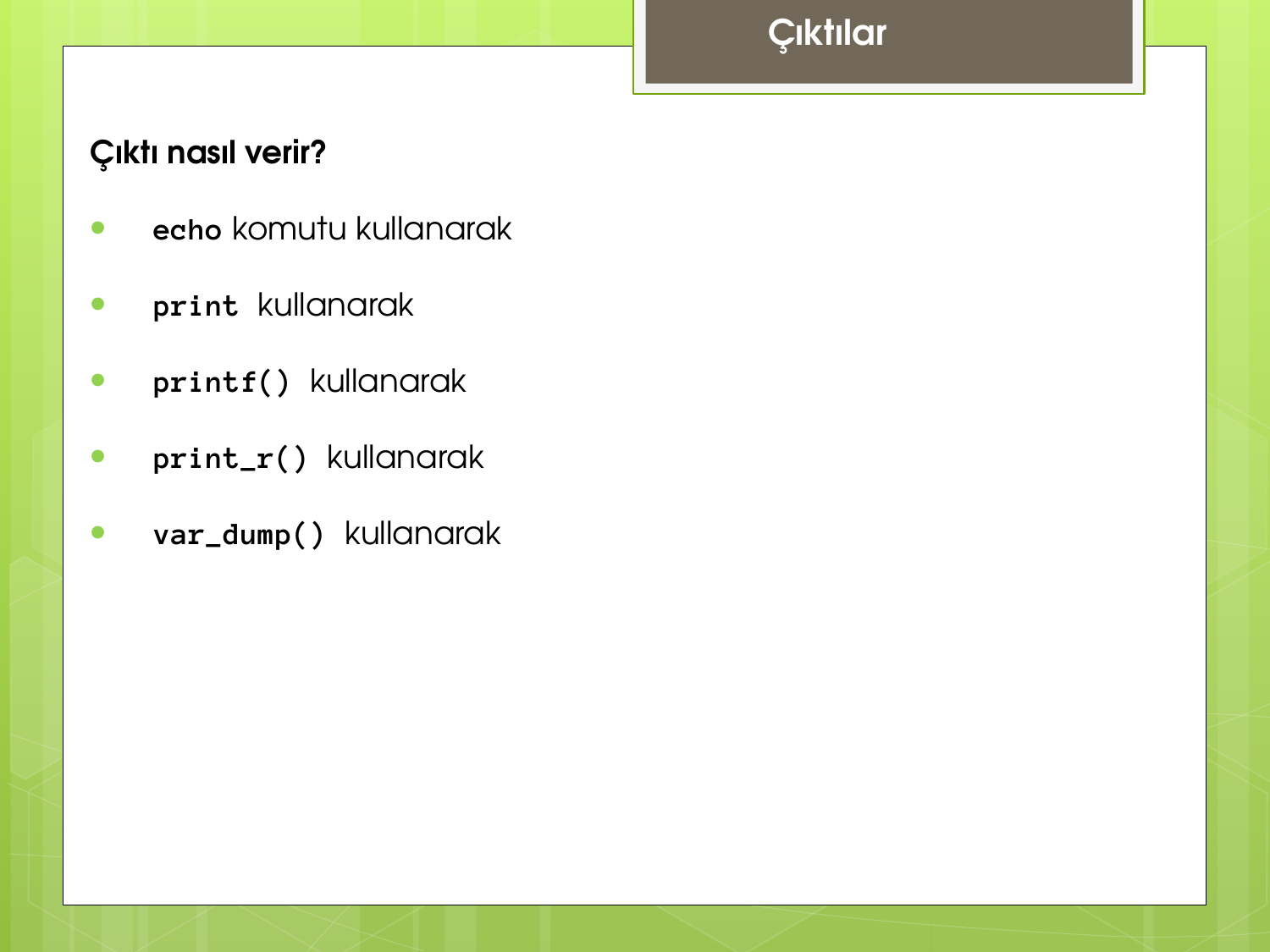

Çıktılar
Çıktı nasıl verir?

echo komutu kullanarak

print kullanarak

printf() kullanarak

print_r() kullanarak

var_dump() kullanarak